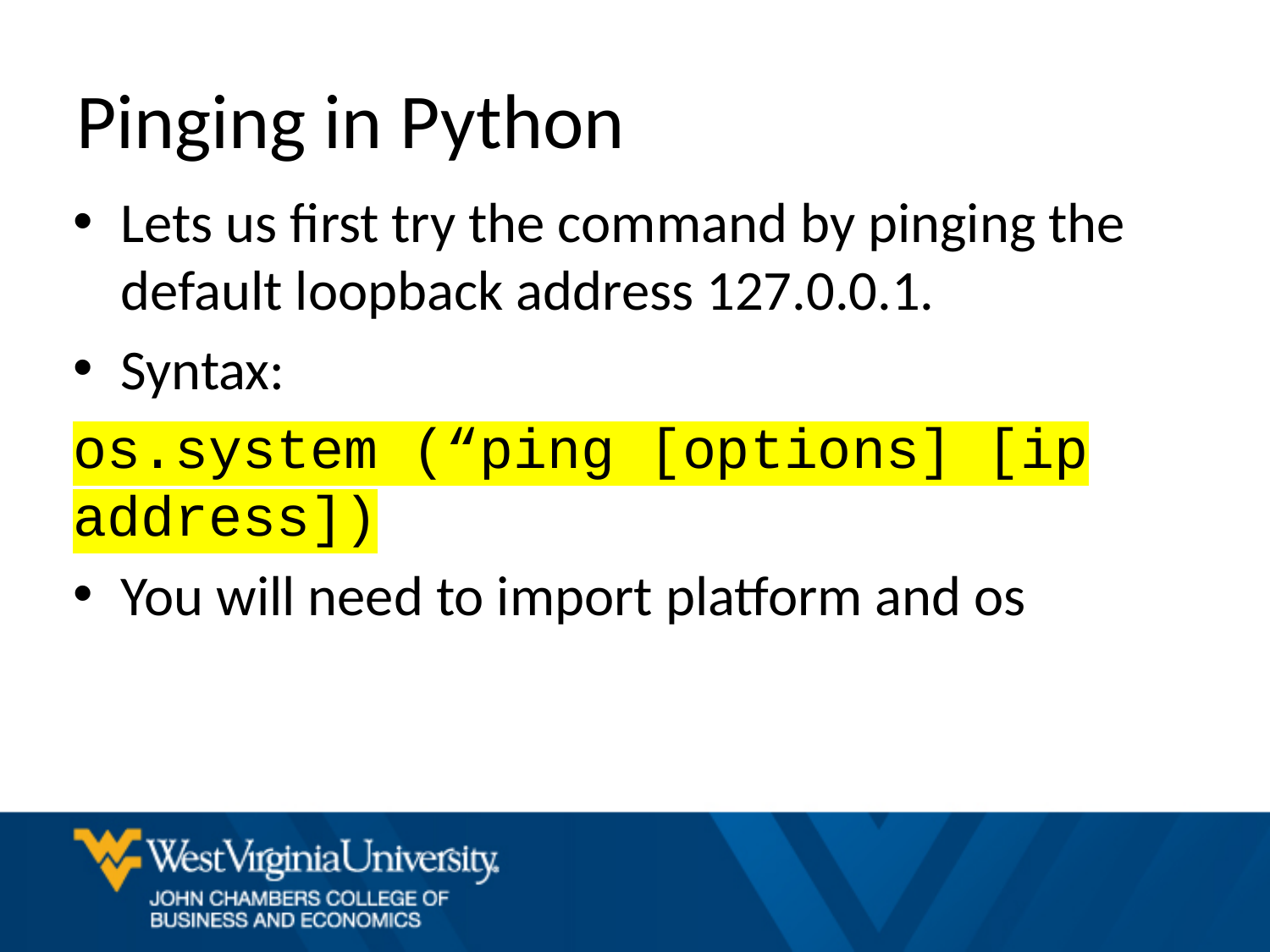

# Pinging in Python
Lets us first try the command by pinging the default loopback address 127.0.0.1.
Syntax:
os.system (“ping [options] [ip address])
You will need to import platform and os